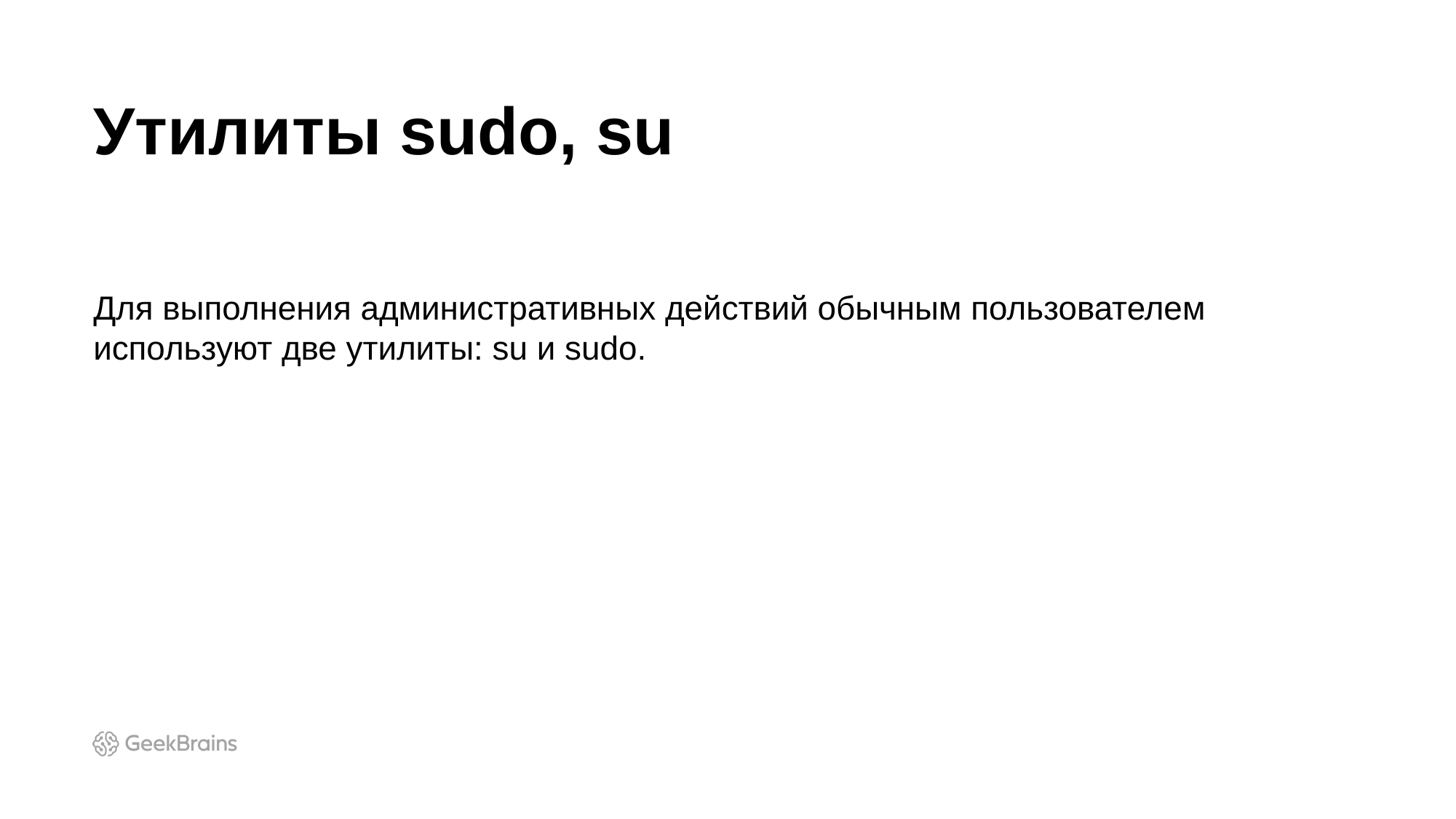

# Утилиты sudo, su
Для выполнения административных действий обычным пользователем используют две утилиты: su и sudo.